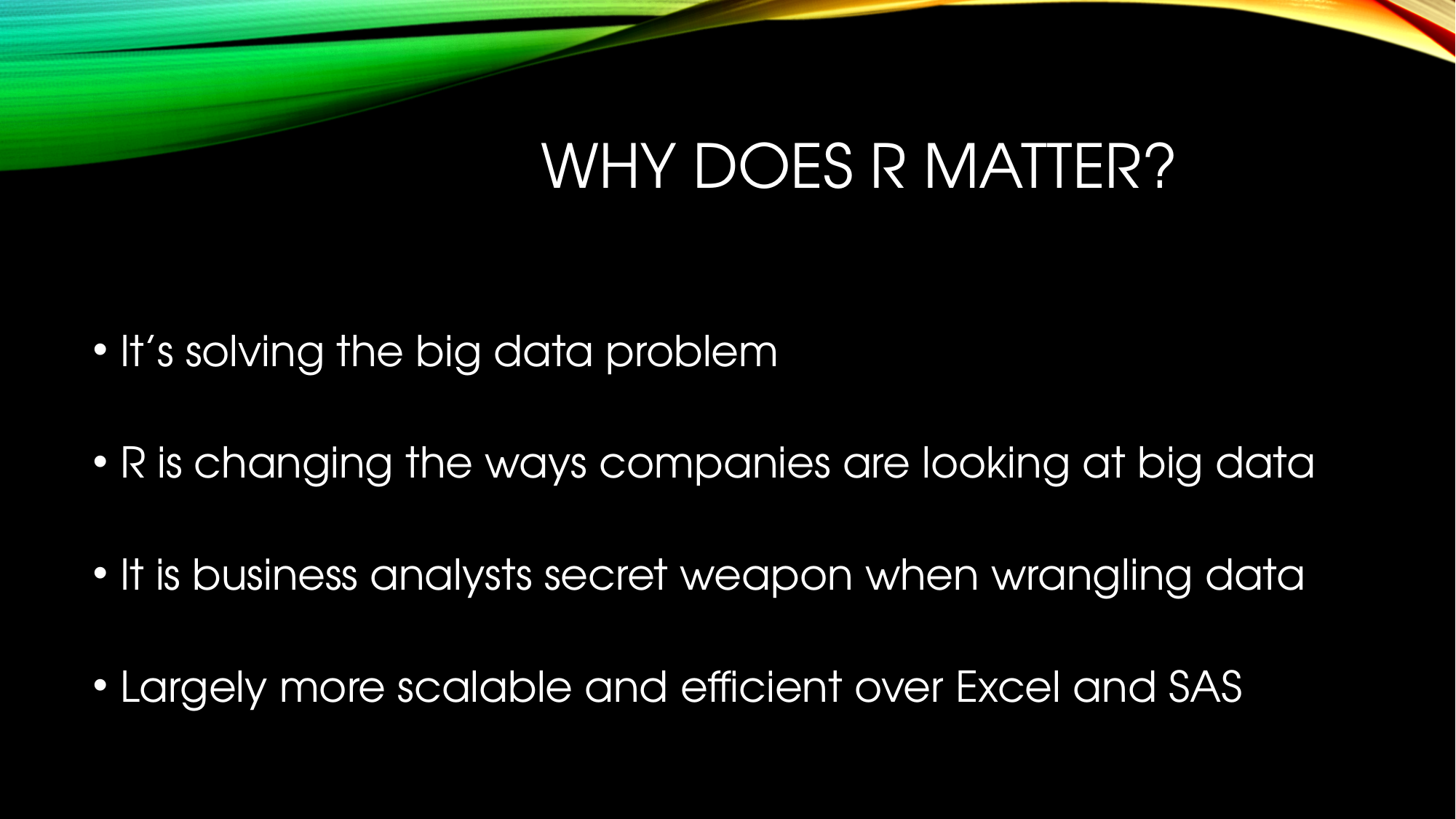

# WHY DOES R MATTER?

It’s solving the big data problem

R is changing the ways companies are looking at big data

It is business analysts secret weapon when wrangling data

Largely more scalable and efficient over Excel and SAS